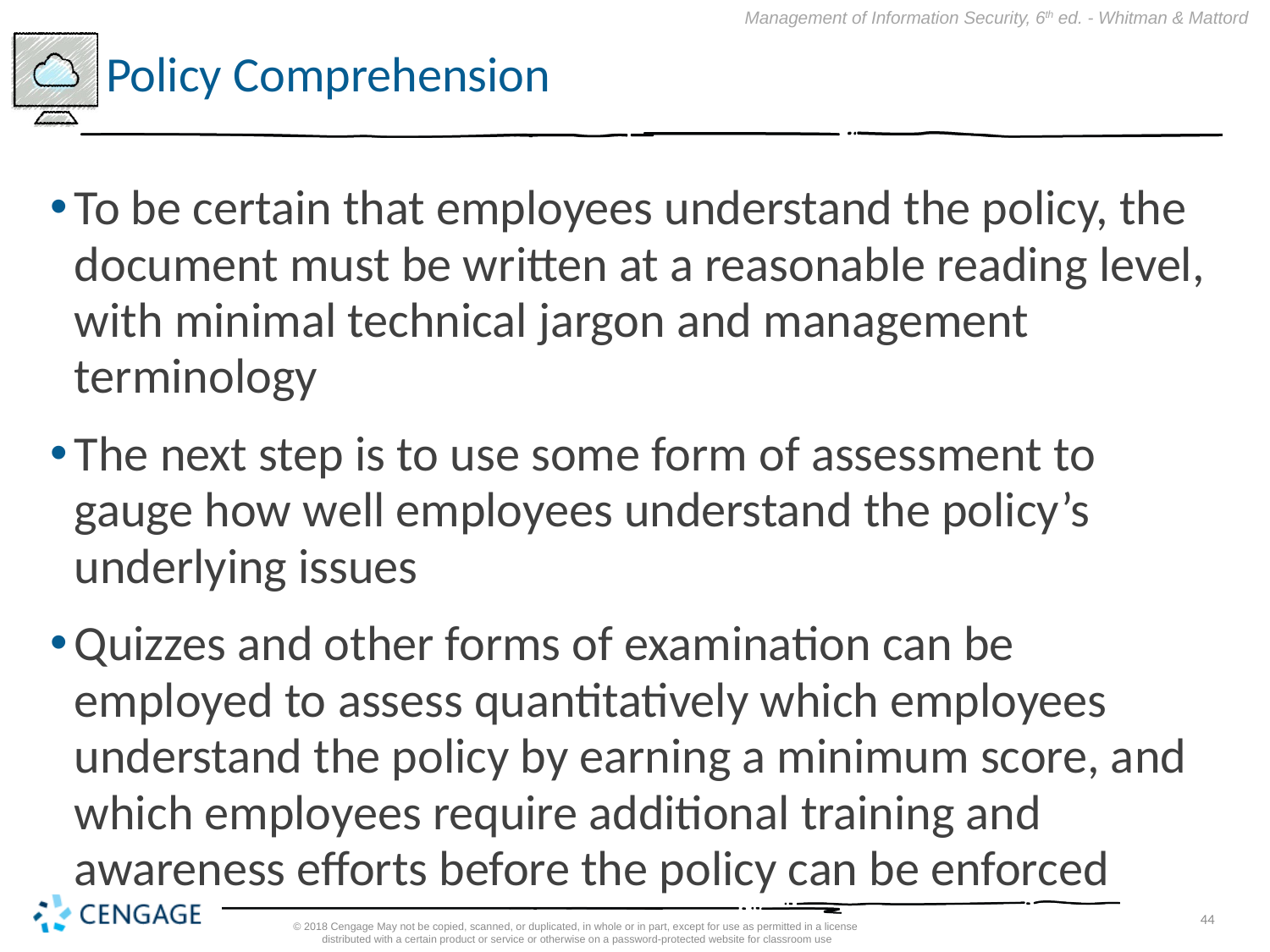

# Policy Comprehension
To be certain that employees understand the policy, the document must be written at a reasonable reading level, with minimal technical jargon and management terminology
The next step is to use some form of assessment to gauge how well employees understand the policy’s underlying issues
Quizzes and other forms of examination can be employed to assess quantitatively which employees understand the policy by earning a minimum score, and which employees require additional training and awareness efforts before the policy can be enforced